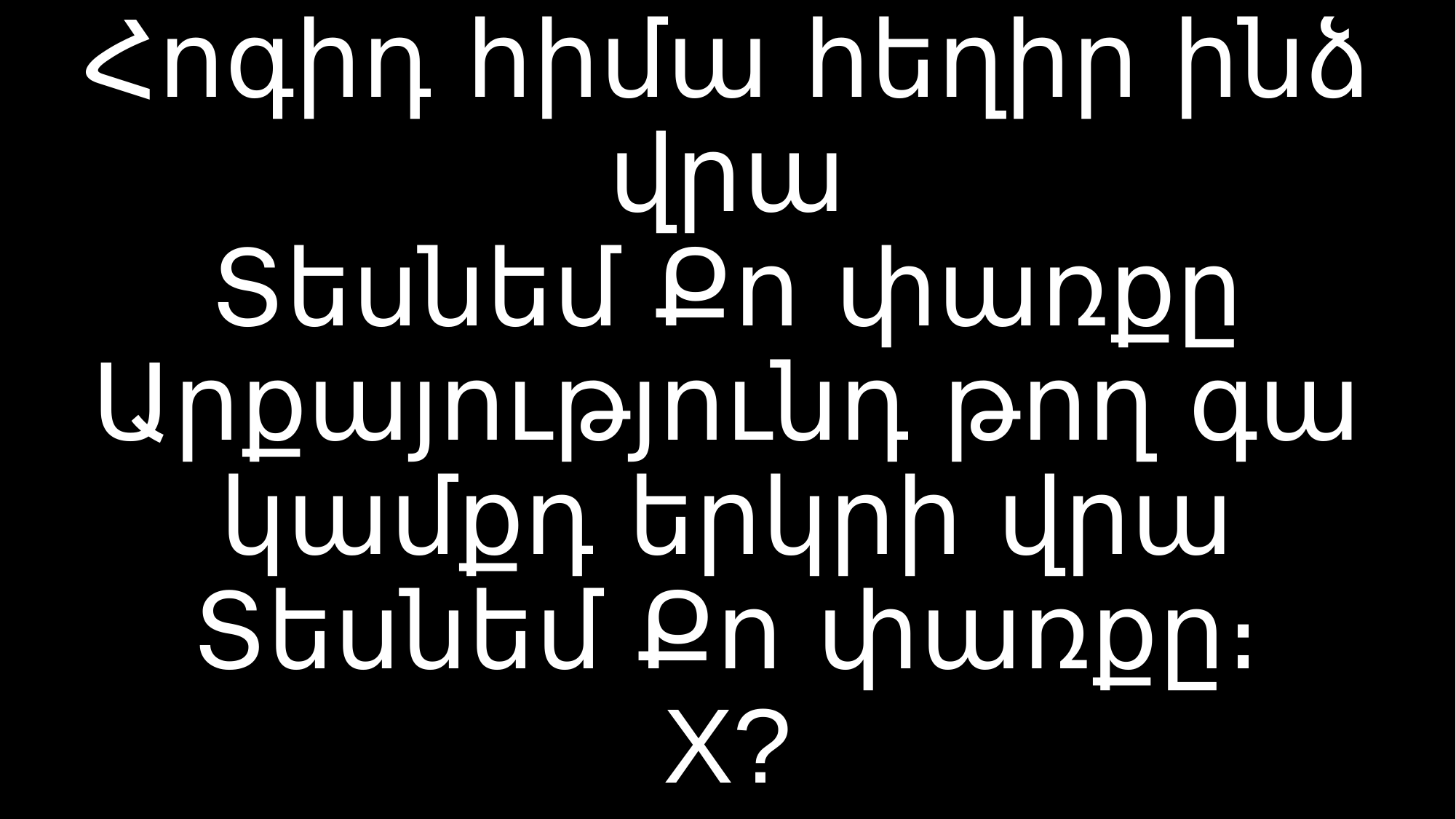

# Հոգիդ հիմա հեղիր ինձ վրա Տեսնեմ Քո փառքը Արքայությունդ թող գա կամքդ երկրի վրա Տեսնեմ Քո փառքը։ X?